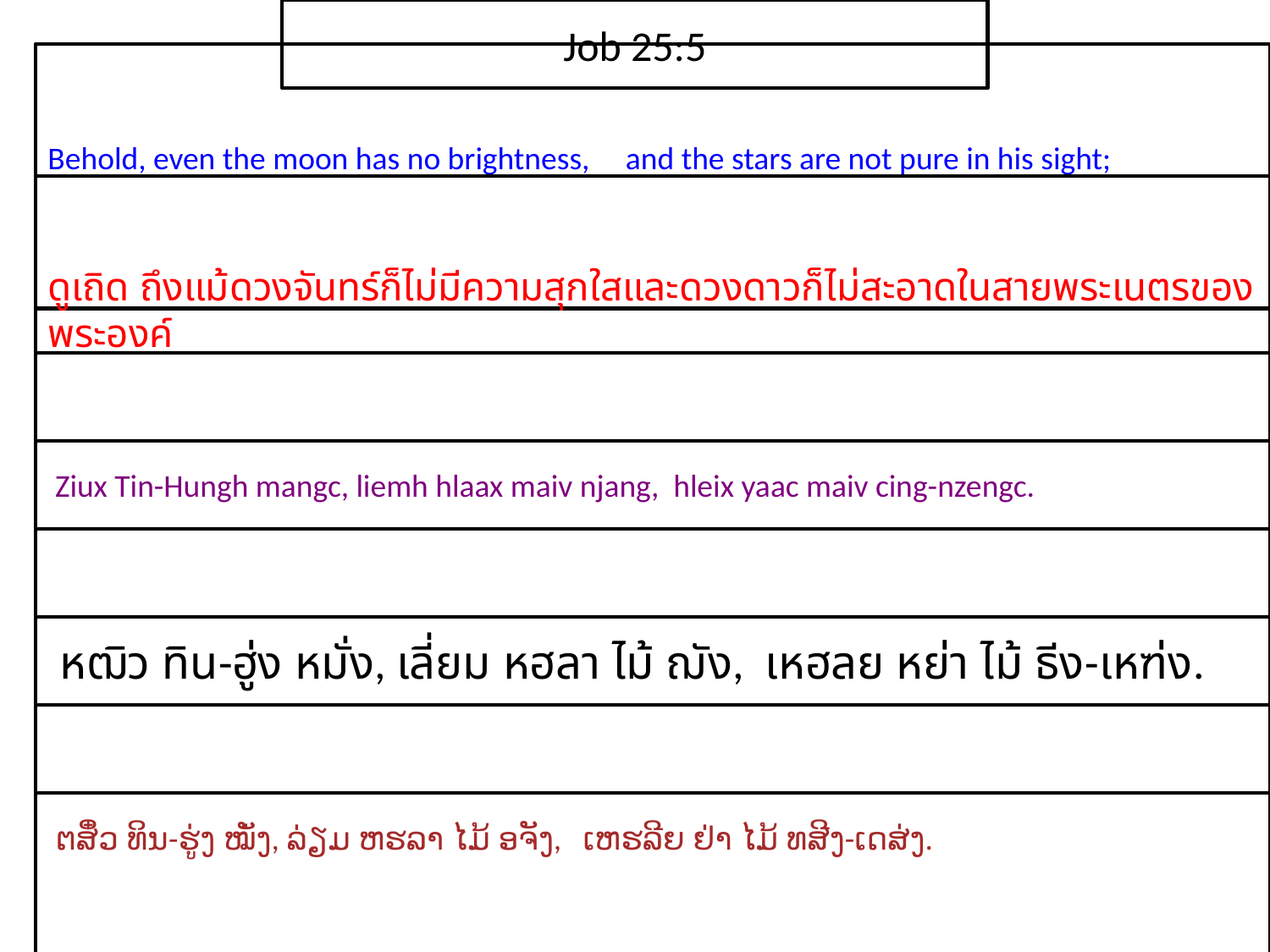

Job 25:5
Behold, even the moon has no brightness,     and the stars are not pure in his sight;
ดู​เถิด ถึงแม้​ดวง​จันทร์​ก็​ไม่​มี​ความ​สุกใสและ​ดวงดาว​ก็​ไม่​สะอาด​ใน​สาย​พระ​เนตร​ของ​พระ​องค์
 Ziux Tin-Hungh mangc, liemh hlaax maiv njang,  hleix yaac maiv cing-nzengc.
 หฒิว ทิน-ฮู่ง หมั่ง, เลี่ยม หฮลา ไม้ ฌัง,  เหฮลย หย่า ไม้ ธีง-เหฑ่ง.
 ຕສິ໋ວ ທິນ-ຮູ່ງ ໝັ່ງ, ລ່ຽມ ຫຮລາ ໄມ້ ອຈັງ,   ເຫຮລີຍ ຢ່າ ໄມ້ ທສີງ-ເດສ່ງ.